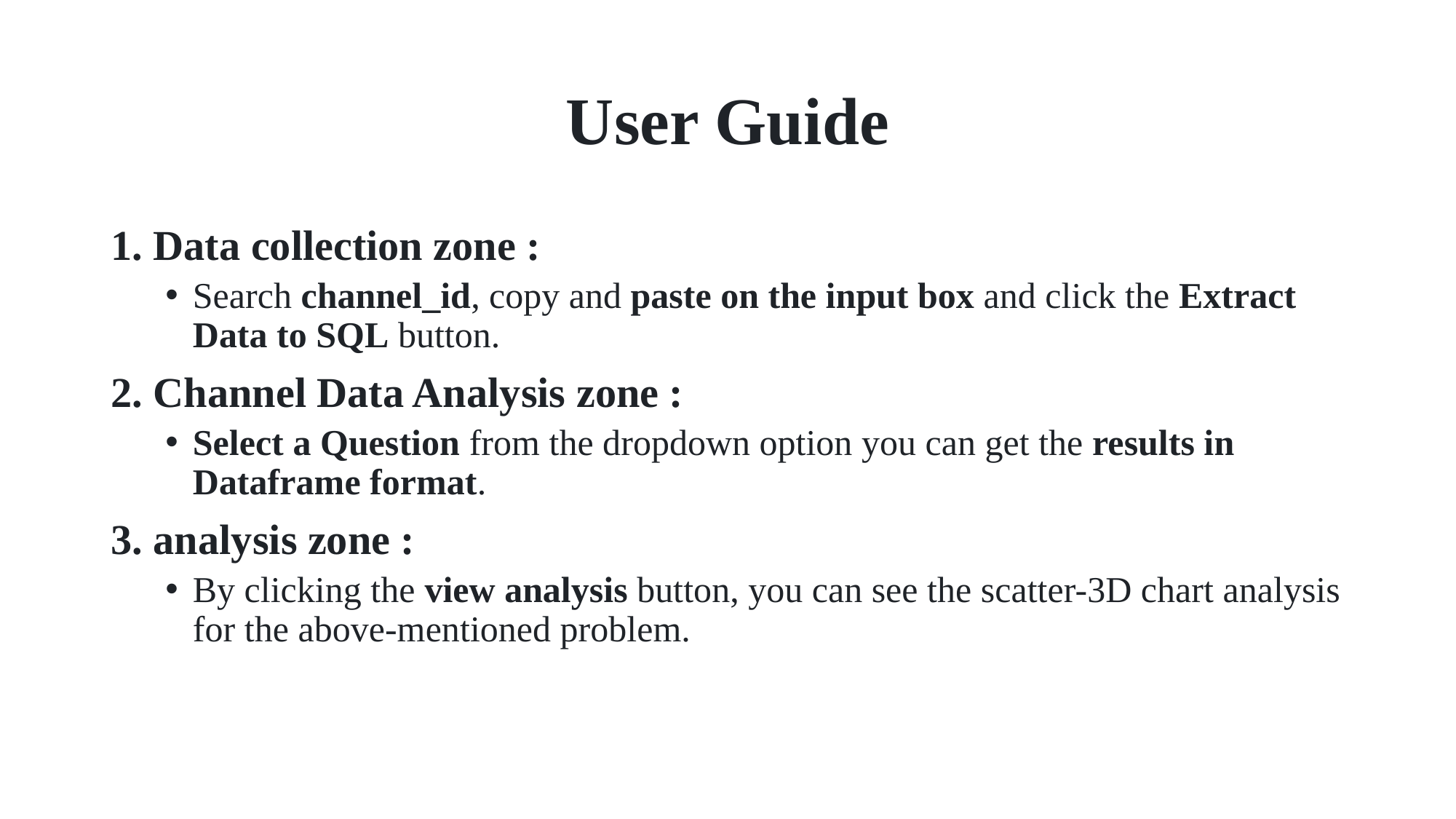

# User Guide
1. Data collection zone :
Search channel_id, copy and paste on the input box and click the Extract Data to SQL button.
2. Channel Data Analysis zone :
Select a Question from the dropdown option you can get the results in Dataframe format.
3. analysis zone :
By clicking the view analysis button, you can see the scatter-3D chart analysis for the above-mentioned problem.